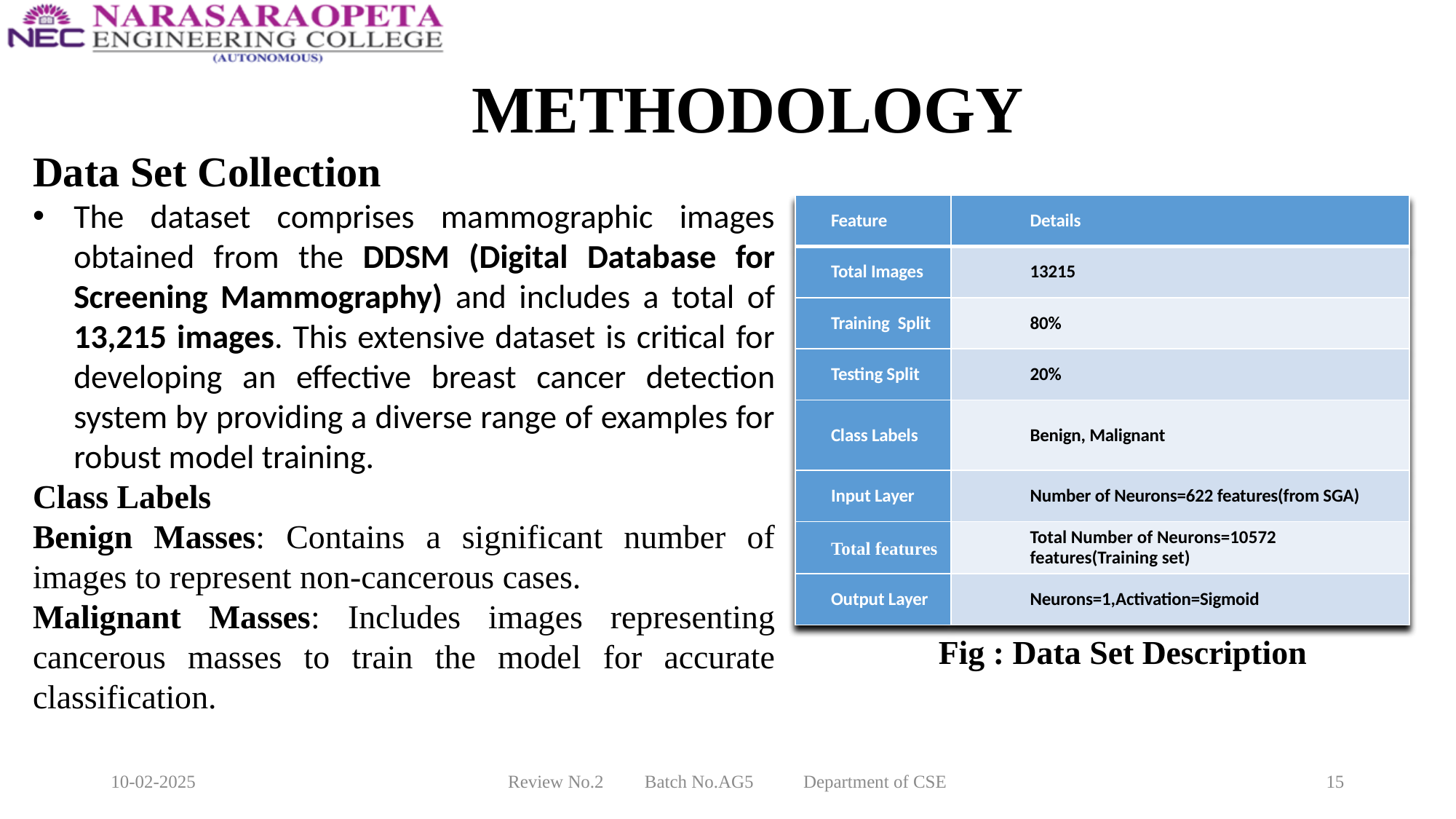

# METHODOLOGY
Data Set Collection
The dataset comprises mammographic images obtained from the DDSM (Digital Database for Screening Mammography) and includes a total of 13,215 images. This extensive dataset is critical for developing an effective breast cancer detection system by providing a diverse range of examples for robust model training.
Class Labels
Benign Masses: Contains a significant number of images to represent non-cancerous cases.
Malignant Masses: Includes images representing cancerous masses to train the model for accurate classification.

| Feature | Details |
| --- | --- |
| Total Images | 13215 |
| Training Split | 80% |
| Testing Split | 20% |
| Class Labels | Benign, Malignant |
| Input Layer | Number of Neurons=622 features(from SGA) |
| Total features | Total Number of Neurons=10572 features(Training set) |
| Output Layer | Neurons=1,Activation=Sigmoid |
Fig : Data Set Description
10-02-2025
Review No.2         Batch No.AG5           Department of CSE
15